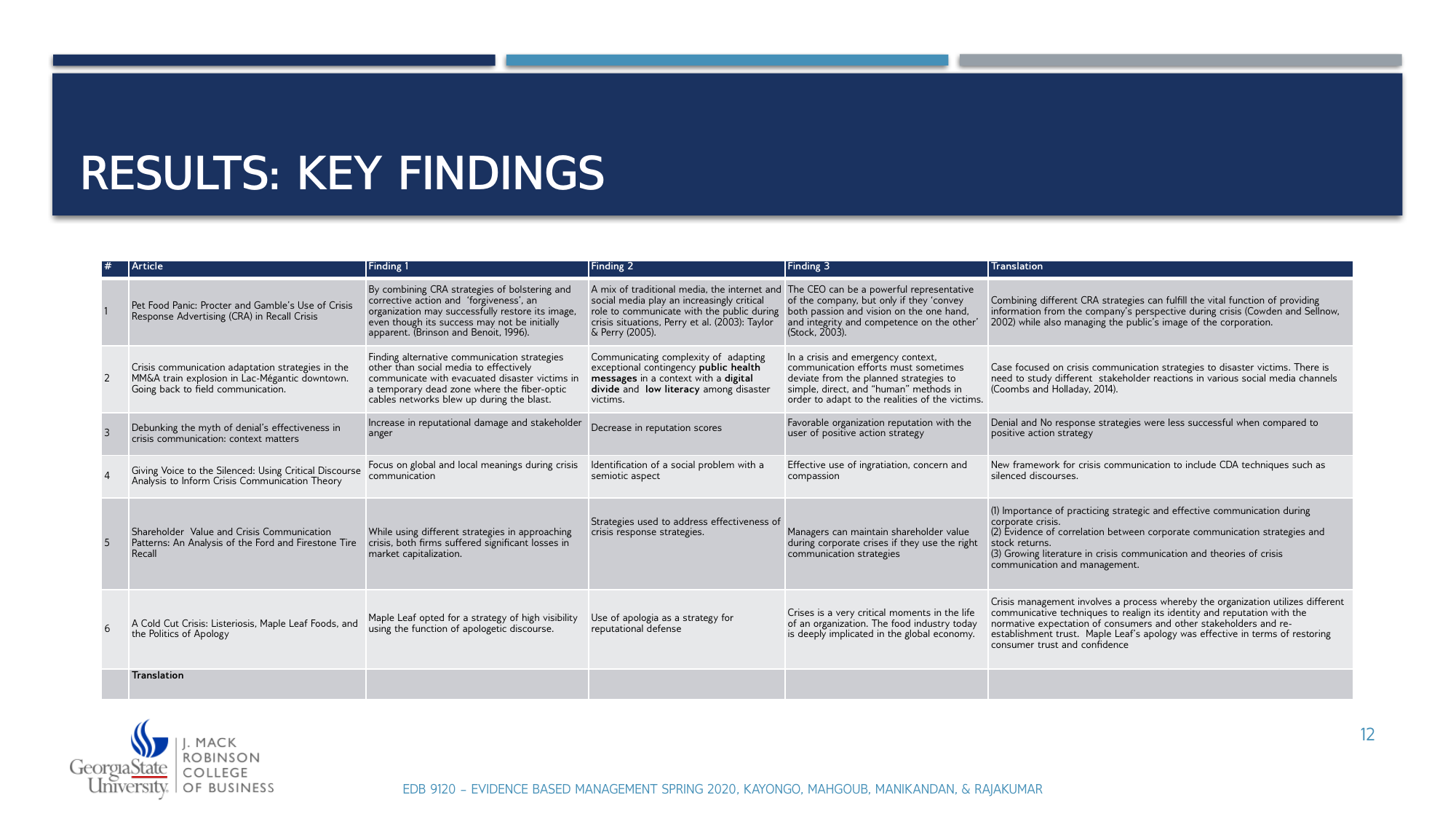

# RESULTS: Key findings
| # | Article | Finding 1 | Finding 2 | Finding 3 | Translation |
| --- | --- | --- | --- | --- | --- |
| 1 | Pet Food Panic: Procter and Gamble’s Use of Crisis Response Advertising (CRA) in Recall Crisis | By combining CRA strategies of bolstering and corrective action and ‘forgiveness’, an organization may successfully restore its image, even though its success may not be initially apparent. (Brinson and Benoit, 1996). | A mix of traditional media, the internet and social media play an increasingly critical role to communicate with the public during crisis situations, Perry et al. (2003): Taylor & Perry (2005). | The CEO can be a powerful representative of the company, but only if they ‘convey both passion and vision on the one hand, and integrity and competence on the other’ (Stock, 2003). | Combining different CRA strategies can fulﬁll the vital function of providing information from the company’s perspective during crisis (Cowden and Sellnow, 2002) while also managing the public’s image of the corporation. |
| 2 | Crisis communication adaptation strategies in the MM&A train explosion in Lac-Mégantic downtown. Going back to field communication. | Finding alternative communication strategies other than social media to effectively communicate with evacuated disaster victims in a temporary dead zone where the fiber-optic cables networks blew up during the blast. | Communicating complexity of adapting exceptional contingency public health messages in a context with a digital divide and low literacy among disaster victims. | In a crisis and emergency context, communication efforts must sometimes deviate from the planned strategies to simple, direct, and “human” methods in order to adapt to the realities of the victims. | Case focused on crisis communication strategies to disaster victims. There is need to study different stakeholder reactions in various social media channels (Coombs and Holladay, 2014). |
| 3 | Debunking the myth of denial’s effectiveness in crisis communication: context matters | Increase in reputational damage and stakeholder anger | Decrease in reputation scores | Favorable organization reputation with the user of positive action strategy | Denial and No response strategies were less successful when compared to positive action strategy |
| 4 | Giving Voice to the Silenced: Using Critical Discourse Analysis to Inform Crisis Communication Theory | Focus on global and local meanings during crisis communication | Identification of a social problem with a semiotic aspect | Effective use of ingratiation, concern and compassion | New framework for crisis communication to include CDA techniques such as silenced discourses. |
| 5 | Shareholder Value and Crisis Communication Patterns: An Analysis of the Ford and Firestone Tire Recall | While using different strategies in approaching crisis, both firms suffered significant losses in market capitalization. | Strategies used to address effectiveness of crisis response strategies. | Managers can maintain shareholder value during corporate crises if they use the right communication strategies | (1) Importance of practicing strategic and effective communication during corporate crisis. (2) Evidence of correlation between corporate communication strategies and stock returns. (3) Growing literature in crisis communication and theories of crisis communication and management. |
| 6 | A Cold Cut Crisis: Listeriosis, Maple Leaf Foods, and the Politics of Apology | Maple Leaf opted for a strategy of high visibility using the function of apologetic discourse. | Use of apologia as a strategy for reputational defense | Crises is a very critical moments in the life of an organization. The food industry today is deeply implicated in the global economy. | Crisis management involves a process whereby the organization utilizes different communicative techniques to realign its identity and reputation with the normative expectation of consumers and other stakeholders and re-establishment trust. Maple Leaf’s apology was effective in terms of restoring consumer trust and confidence |
|  | Translation |  |  |  |  |
12
EDB 9120 – Evidence Based Management Spring 2020, Kayongo, mahgoub, Manikandan, & Rajakumar